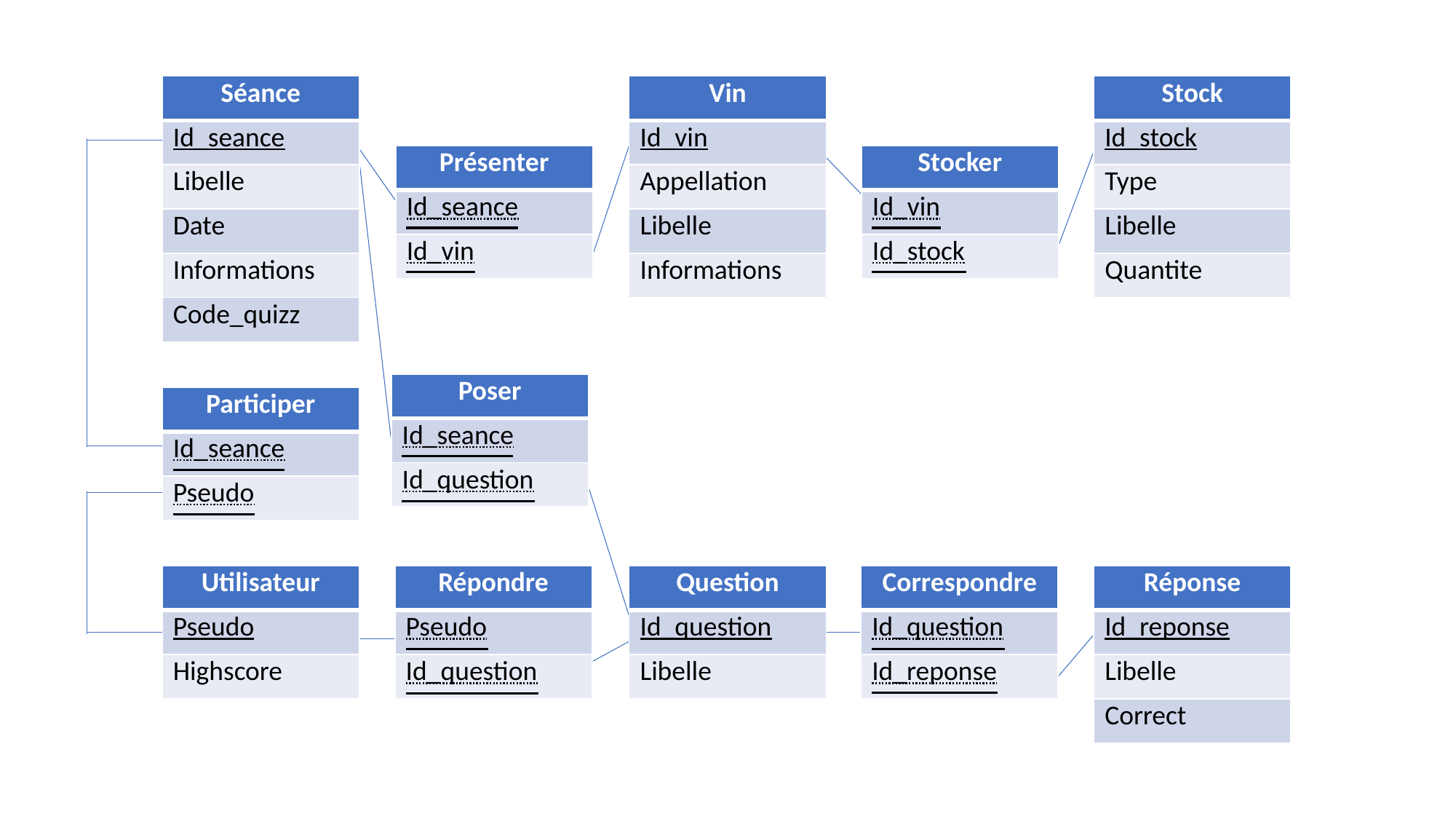

| Séance |
| --- |
| Id\_seance |
| Libelle |
| Date |
| Informations |
| Code\_quizz |
| Vin |
| --- |
| Id\_vin |
| Appellation |
| Libelle |
| Informations |
| Stock |
| --- |
| Id\_stock |
| Type |
| Libelle |
| Quantite |

| Présenter |
| --- |
| Id\_seance |
| Id\_vin |
| Stocker |
| --- |
| Id\_vin |
| Id\_stock |

| Poser |
| --- |
| Id\_seance |
| Id\_question |
| Participer |
| --- |
| Id\_seance |
| Pseudo |

| Utilisateur |
| --- |
| Pseudo |
| Highscore |
| Répondre |
| --- |
| Pseudo |
| Id\_question |
| Question |
| --- |
| Id\_question |
| Libelle |
| Correspondre |
| --- |
| Id\_question |
| Id\_reponse |
| Réponse |
| --- |
| Id\_reponse |
| Libelle |
| Correct |